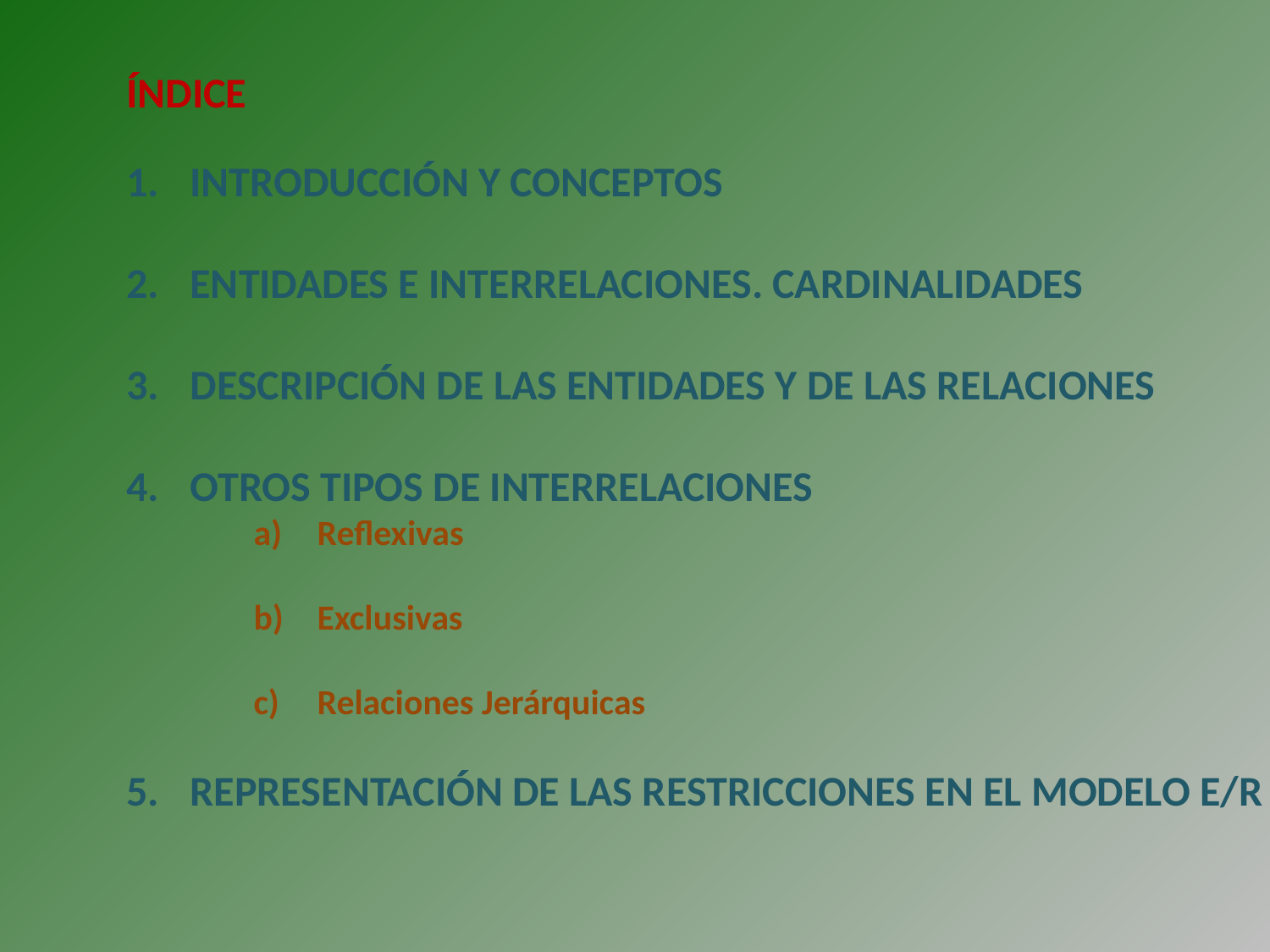

ÍNDICE

INTRODUCCIÓN Y CONCEPTOS

ENTIDADES E INTERRELACIONES. CARDINALIDADES

DESCRIPCIÓN DE LAS ENTIDADES Y DE LAS RELACIONES

OTROS TIPOS DE INTERRELACIONES
Reflexivas

Exclusivas

Relaciones Jerárquicas

REPRESENTACIÓN DE LAS RESTRICCIONES EN EL MODELO E/R